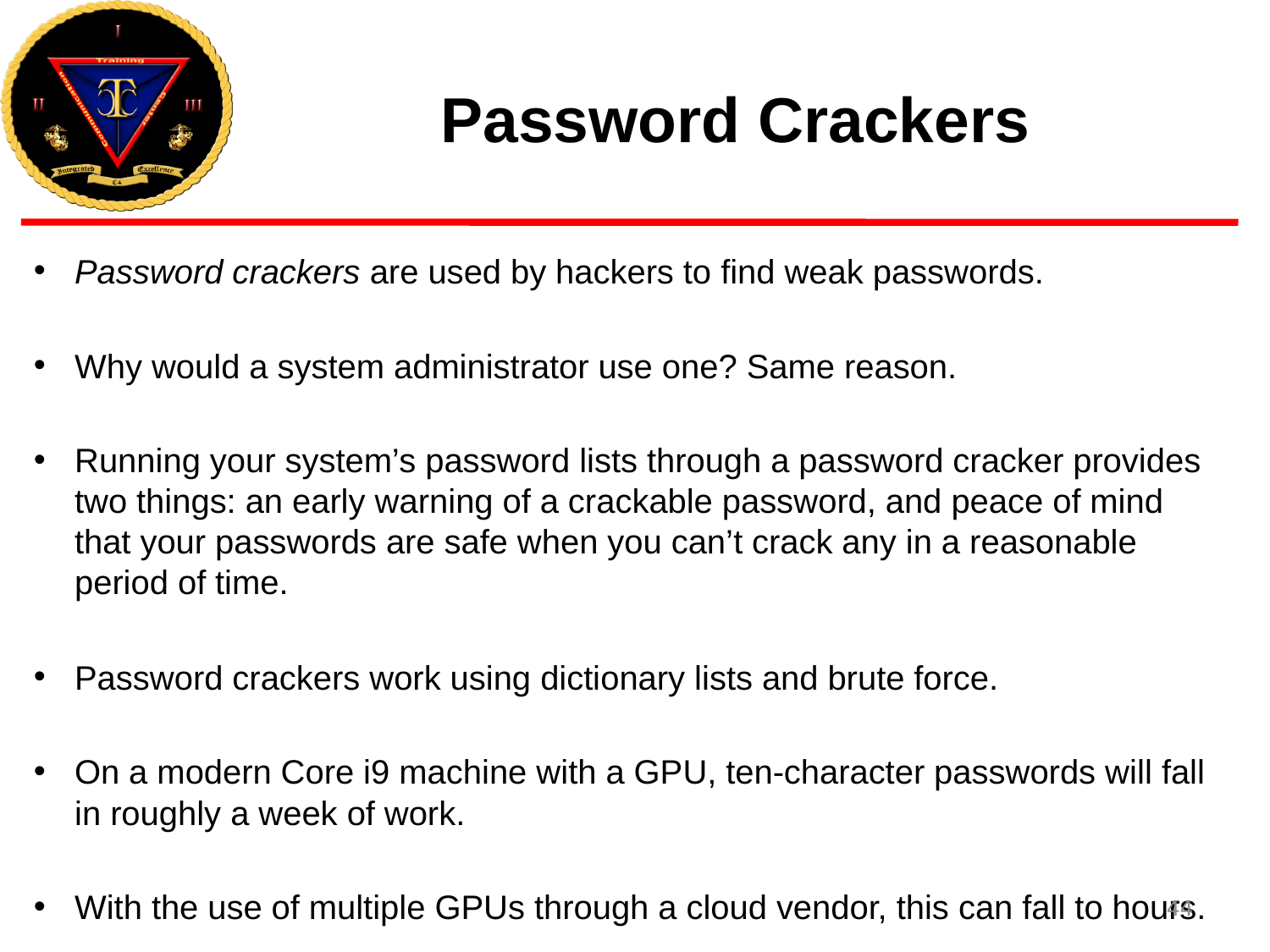

# Password Crackers
Password crackers are used by hackers to find weak passwords.

Why would a system administrator use one? Same reason.

Running your system’s password lists through a password cracker provides two things: an early warning of a crackable password, and peace of mind that your passwords are safe when you can’t crack any in a reasonable period of time.

Password crackers work using dictionary lists and brute force.

On a modern Core i9 machine with a GPU, ten-character passwords will fall in roughly a week of work.

With the use of multiple GPUs through a cloud vendor, this can fall to hours.
44